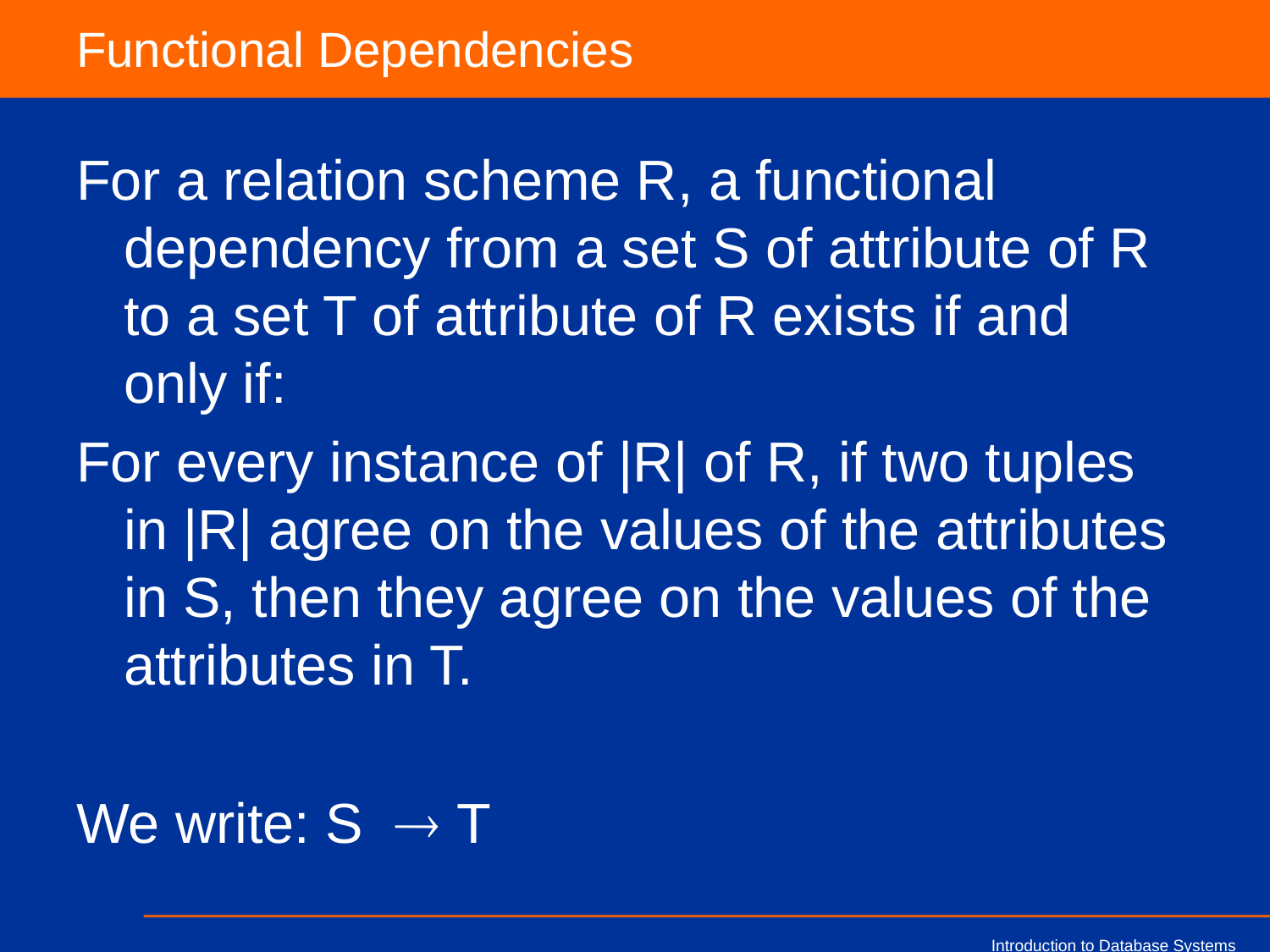

# Functional Dependencies
For a relation scheme R, a functional dependency from a set S of attribute of R to a set T of attribute of R exists if and  only if:
For every instance of |R| of R, if two tuples in |R| agree on the values of the attributes in S, then they agree on the values of the attributes in T.

We write: S  → T
Introduction to Database Systems